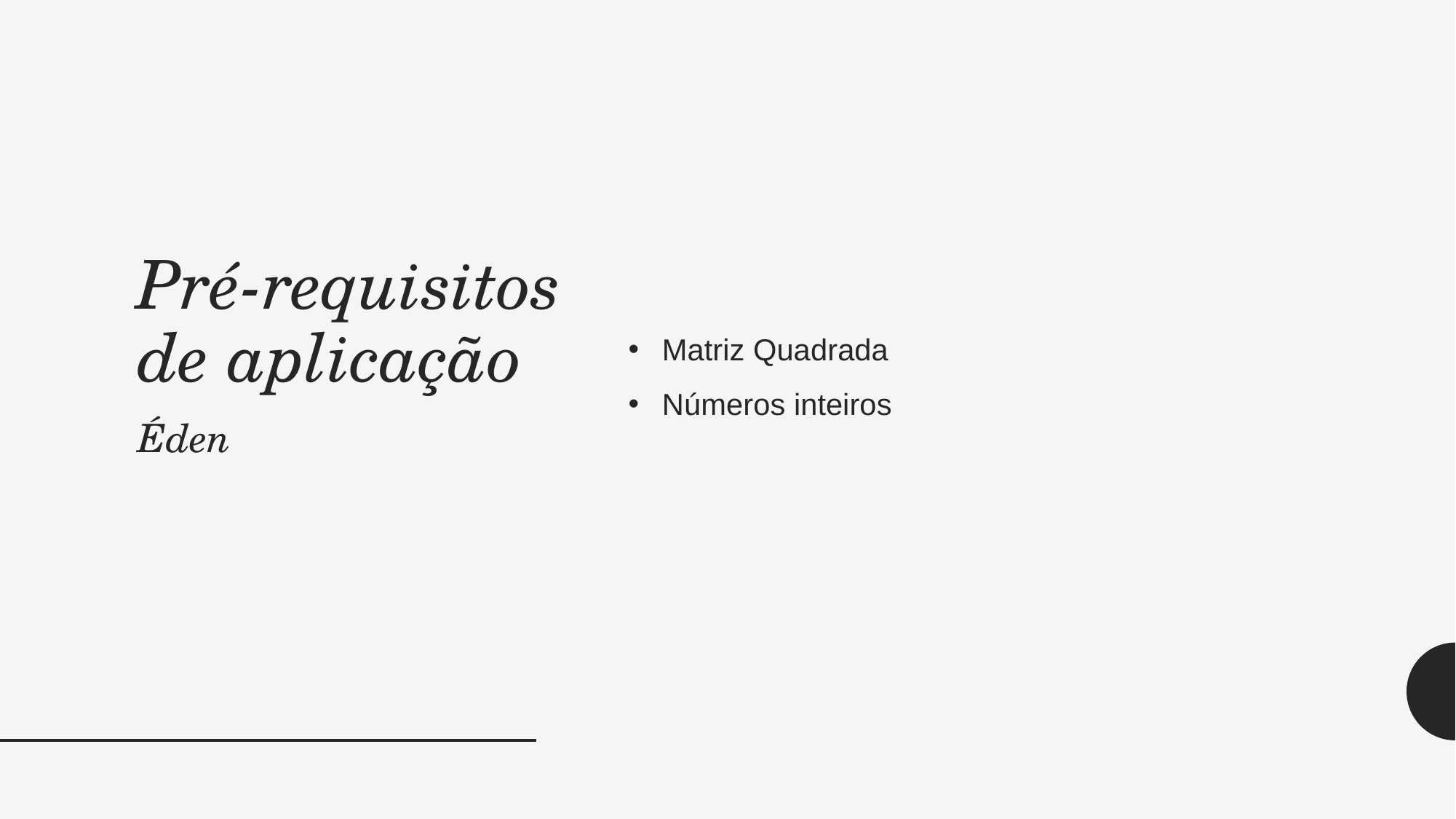

# Pré-requisitos de aplicação Éden
Matriz Quadrada
Números inteiros